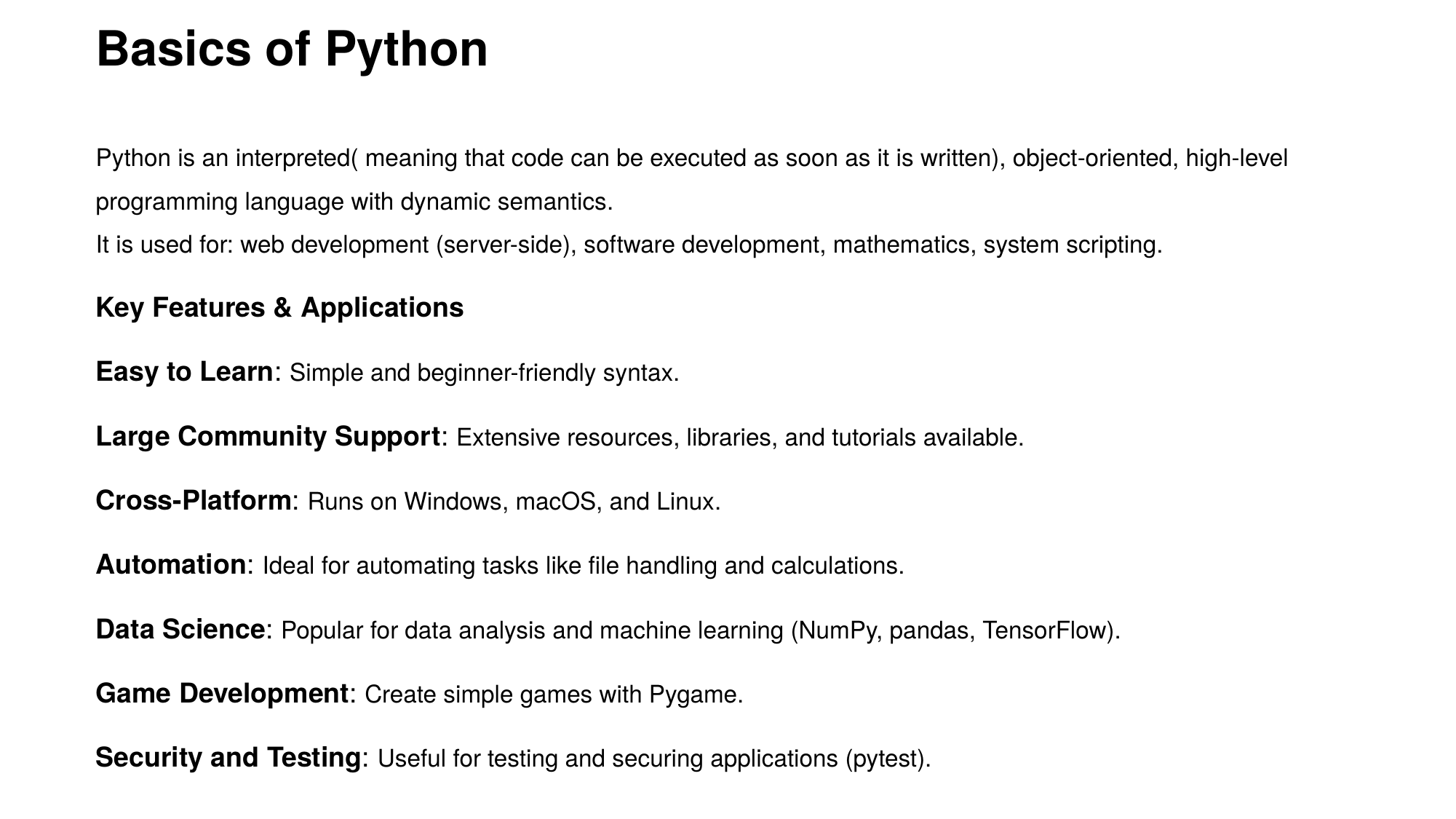

# Basics of Python
Python is an interpreted( meaning that code can be executed as soon as it is written), object-oriented, high-level programming language with dynamic semantics.
It is used for: web development (server-side), software development, mathematics, system scripting.
Key Features & Applications
Easy to Learn: Simple and beginner-friendly syntax.
Large Community Support: Extensive resources, libraries, and tutorials available.
Cross-Platform: Runs on Windows, macOS, and Linux.
Automation: Ideal for automating tasks like file handling and calculations.
Data Science: Popular for data analysis and machine learning (NumPy, pandas, TensorFlow).
Game Development: Create simple games with Pygame.
Security and Testing: Useful for testing and securing applications (pytest).